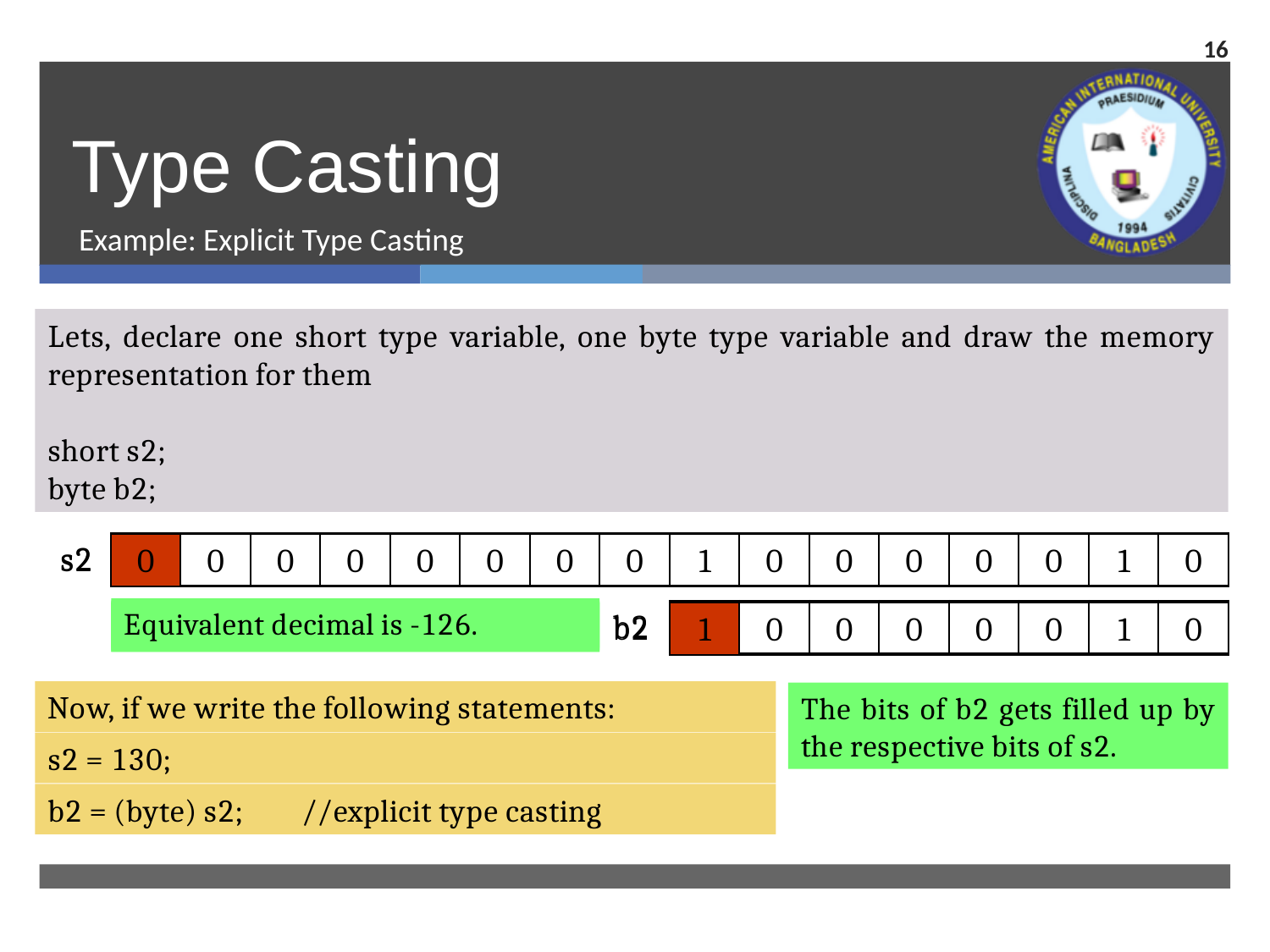

16
# Type Casting
Example: Explicit Type Casting
Lets, declare one short type variable, one byte type variable and draw the memory representation for them

short s2;
byte b2;
| s2 |  |  |  |  |  |  |  |  |  |  |  |  |  |  |  |  |
| --- | --- | --- | --- | --- | --- | --- | --- | --- | --- | --- | --- | --- | --- | --- | --- | --- |
| s2 | 0 | 0 | 0 | 0 | 0 | 0 | 0 | 0 | 1 | 0 | 0 | 0 | 0 | 0 | 1 | 0 |
| --- | --- | --- | --- | --- | --- | --- | --- | --- | --- | --- | --- | --- | --- | --- | --- | --- |
Equivalent decimal is -126.
Equivalent binary gets stored in s2
| b2 |  |  |  |  |  |  |  |  |
| --- | --- | --- | --- | --- | --- | --- | --- | --- |
| b2 | 1 | 0 | 0 | 0 | 0 | 0 | 1 | 0 |
| --- | --- | --- | --- | --- | --- | --- | --- | --- |
Assigning the value of s2 in b2
Assigning 130 in s2
Now, if we write the following statements:
The bits of b2 gets filled up by the respective bits of s2.
s2 = 130;
b2 = (byte) s2;	//explicit type casting